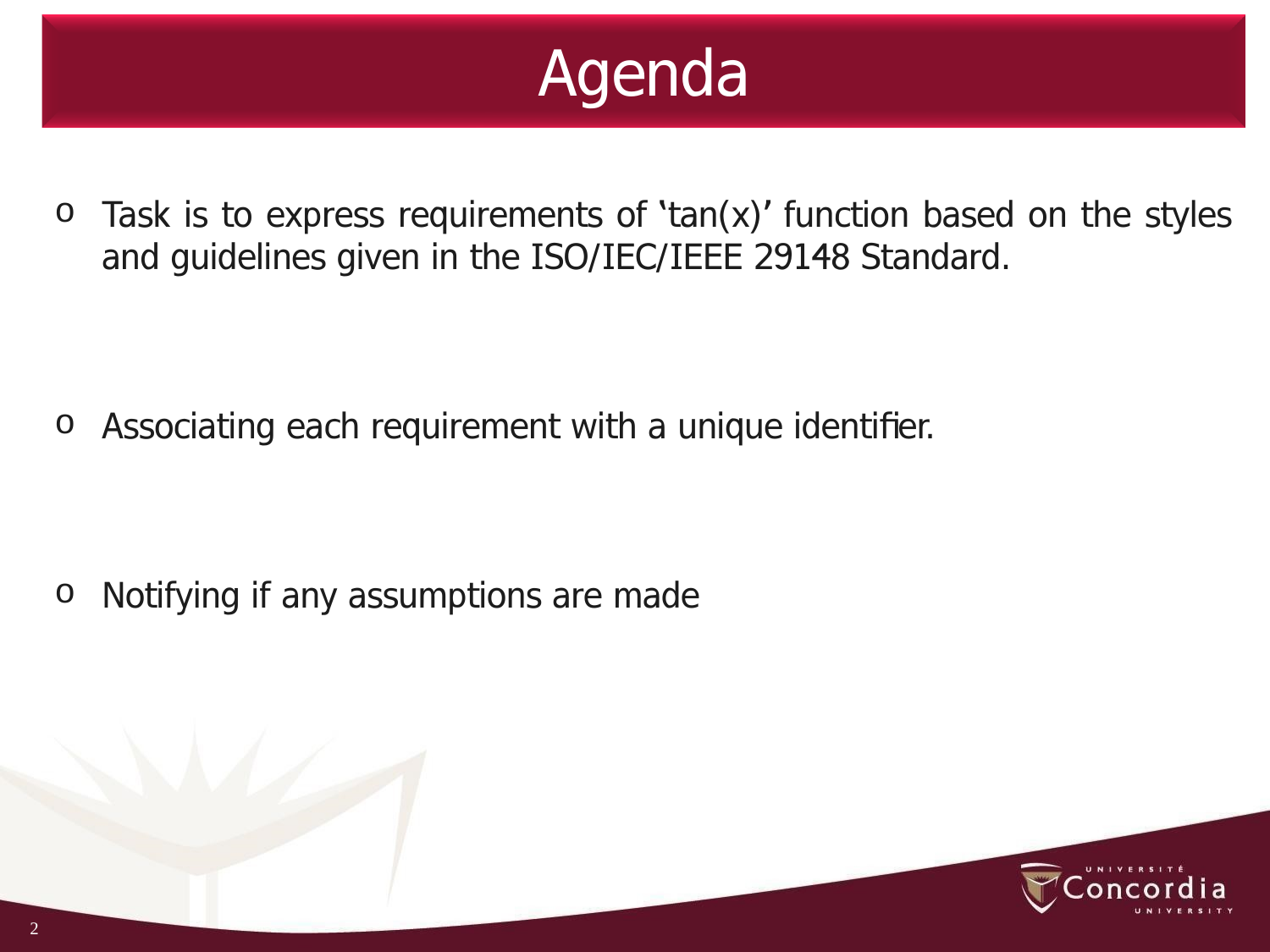

Agenda
Task is to express requirements of ‘tan(x)’ function based on the styles and guidelines given in the ISO/IEC/IEEE 29148 Standard.

Associating each requirement with a unique identifier.

Notifying if any assumptions are made

2